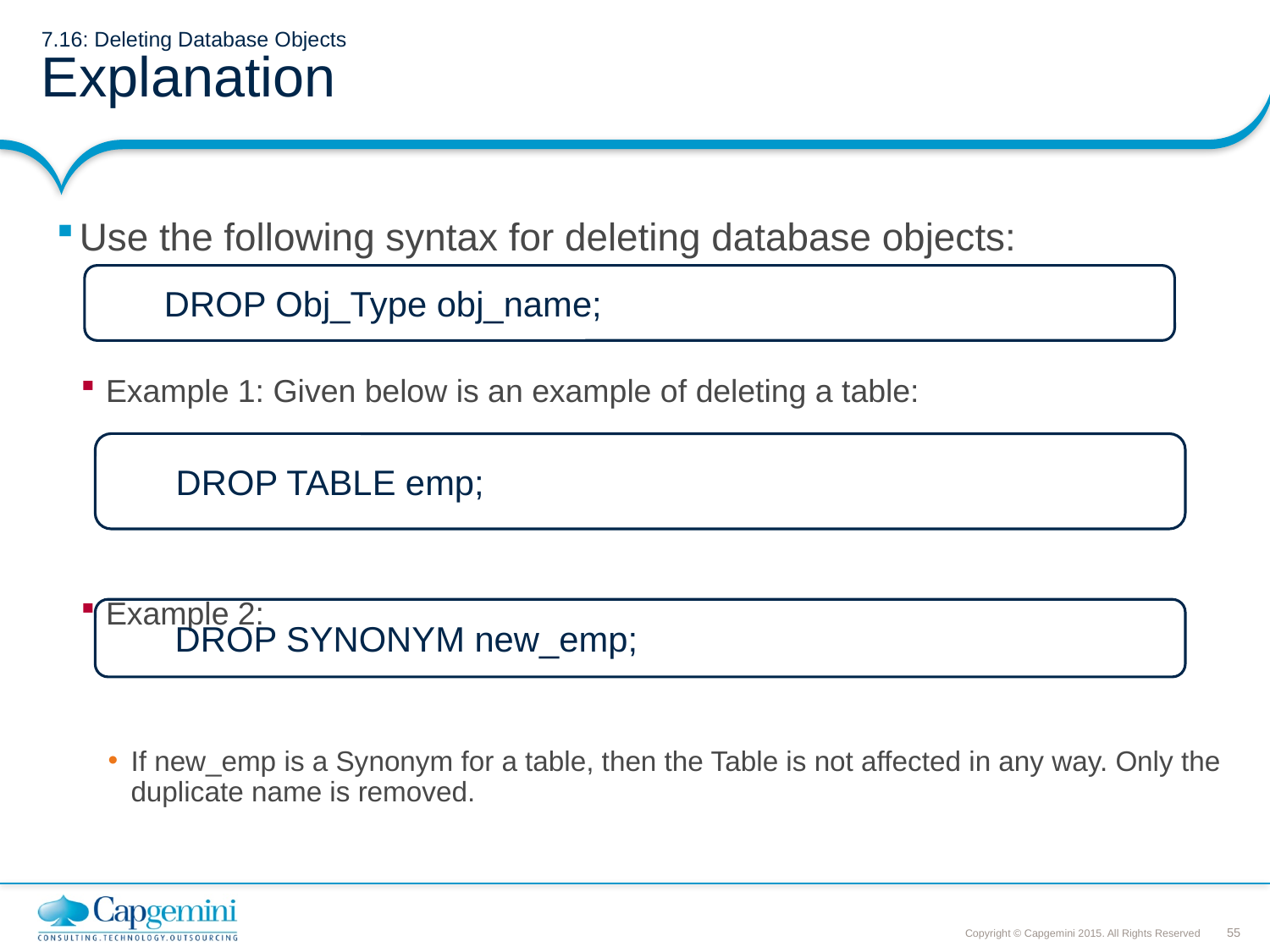

# 7.16: Deleting Database Objects Explanation
Use the following syntax for deleting database objects:

Example 1: Given below is an example of deleting a table:

Example 2:

If new_emp is a Synonym for a table, then the Table is not affected in any way. Only the duplicate name is removed.

DROP Obj_Type obj_name;
DROP TABLE emp;
DROP SYNONYM new_emp;